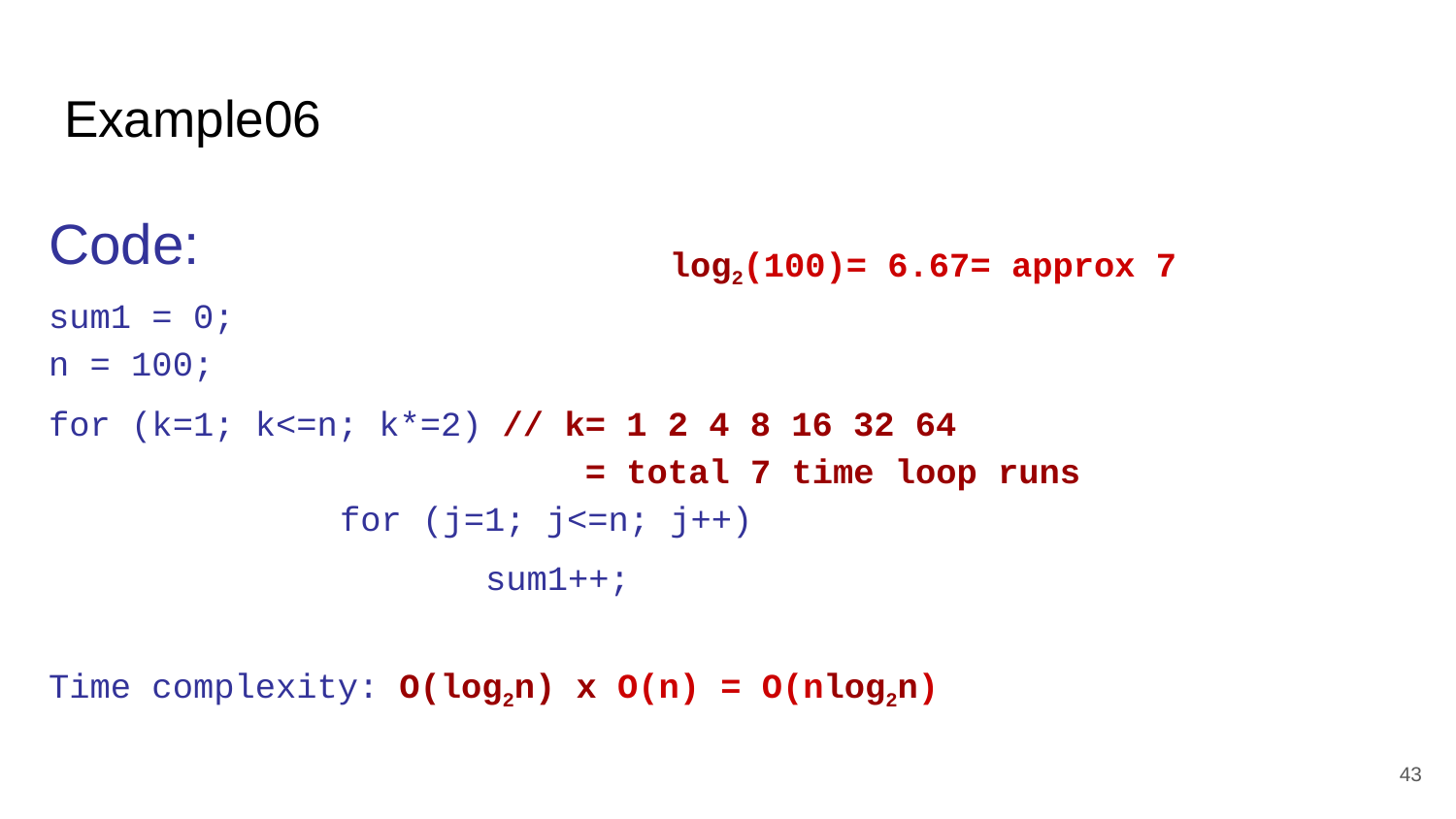

# Example06
Code:
sum1 = 0;
n = 100;
for (k=1; k<=n; k*=2) // k= 1 2 4 8 16 32 64
                          = total 7 time loop runs
		for (j=1; j<=n; j++)
			sum1++;
Time complexity: O(log2n) x O(n) = O(nlog2n)
log2(100)= 6.67= approx 7
43